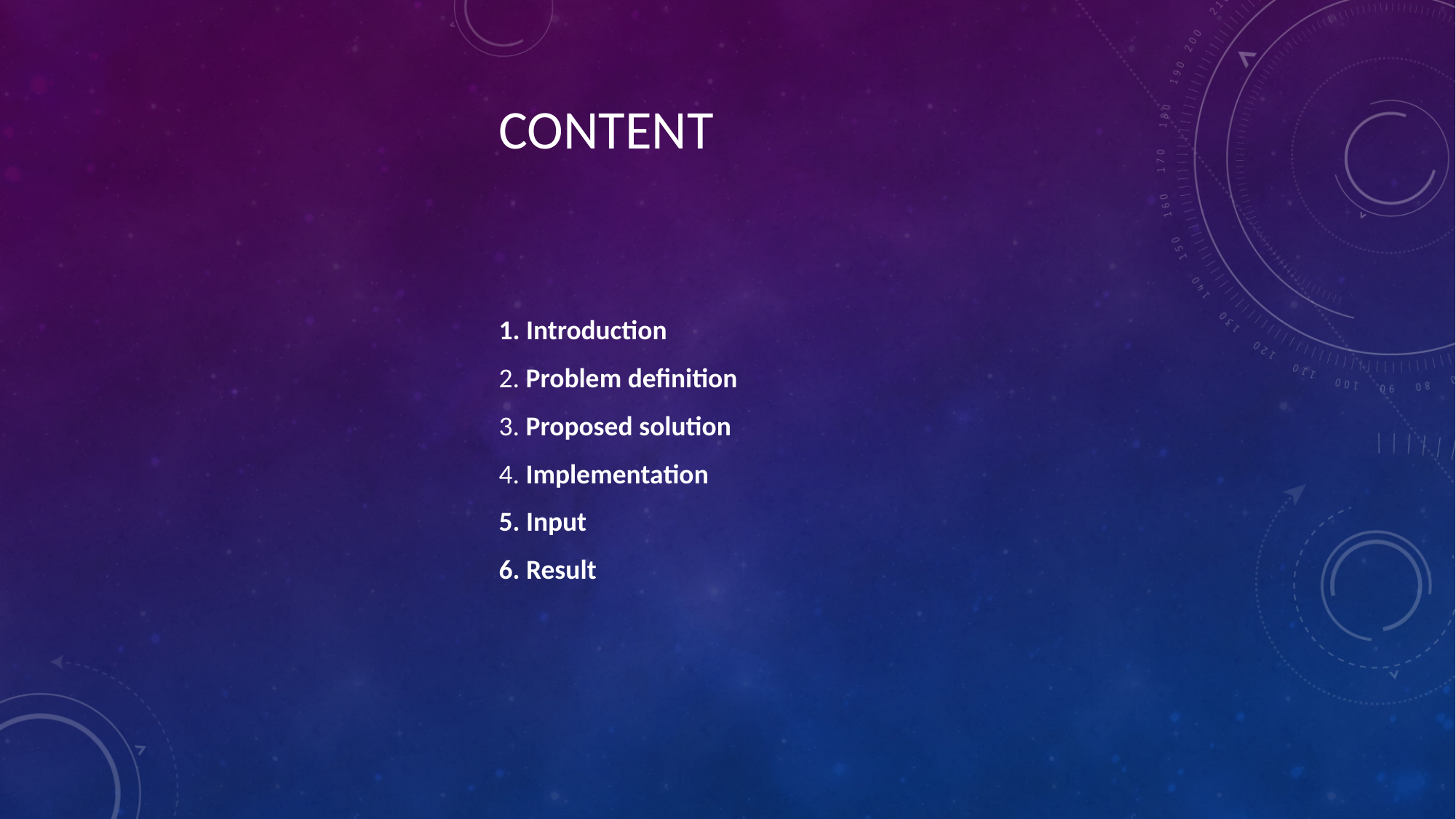

# Content
1. Introduction
2. Problem definition
3. Proposed solution
4. Implementation
5. Input
6. Result